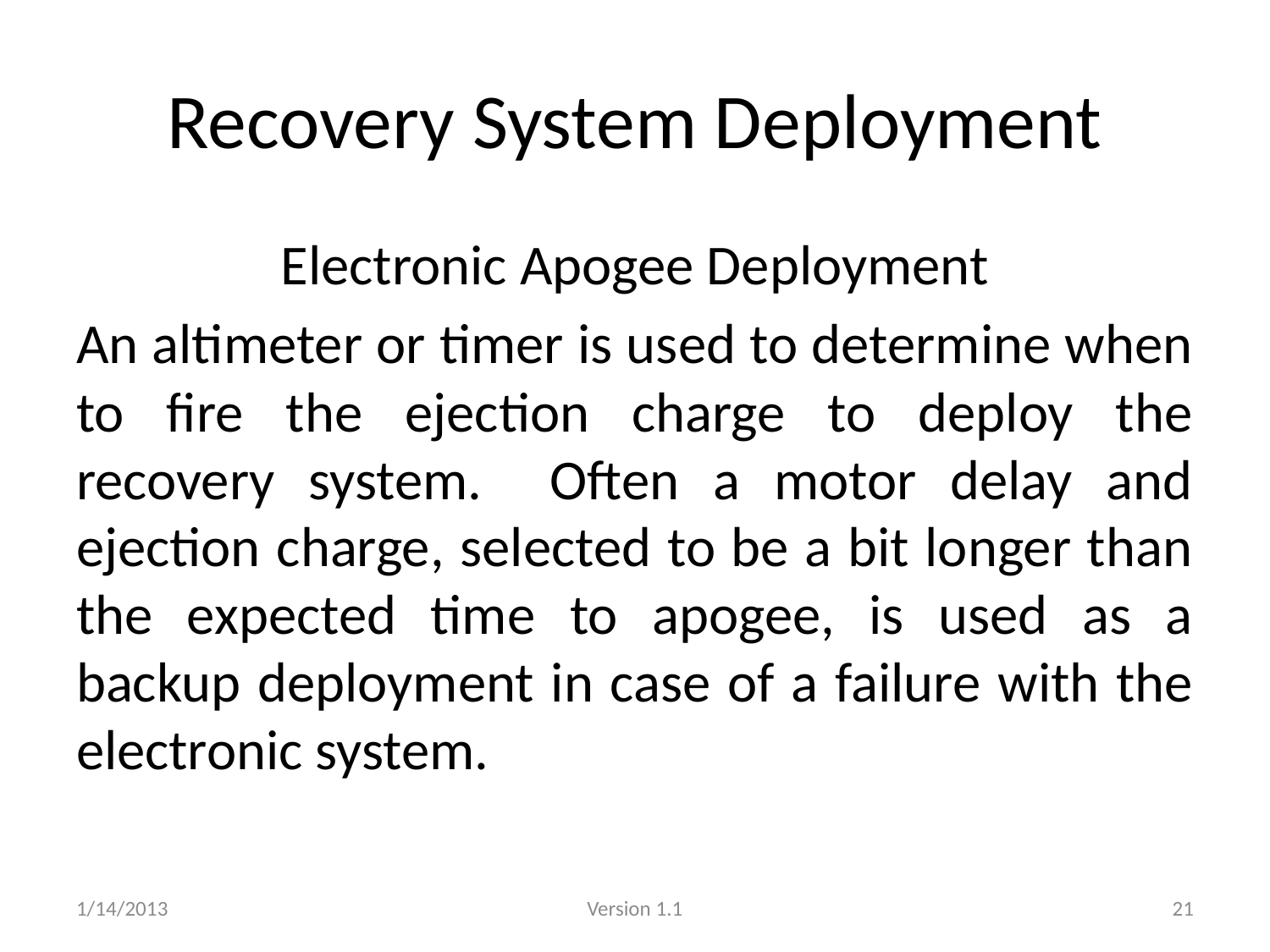

# Recovery System Deployment
Electronic Apogee Deployment
An altimeter or timer is used to determine when to fire the ejection charge to deploy the recovery system.  Often a motor delay and ejection charge, selected to be a bit longer than the expected time to apogee, is used as a backup deployment in case of a failure with the electronic system.
1/14/2013
Version 1.1
21